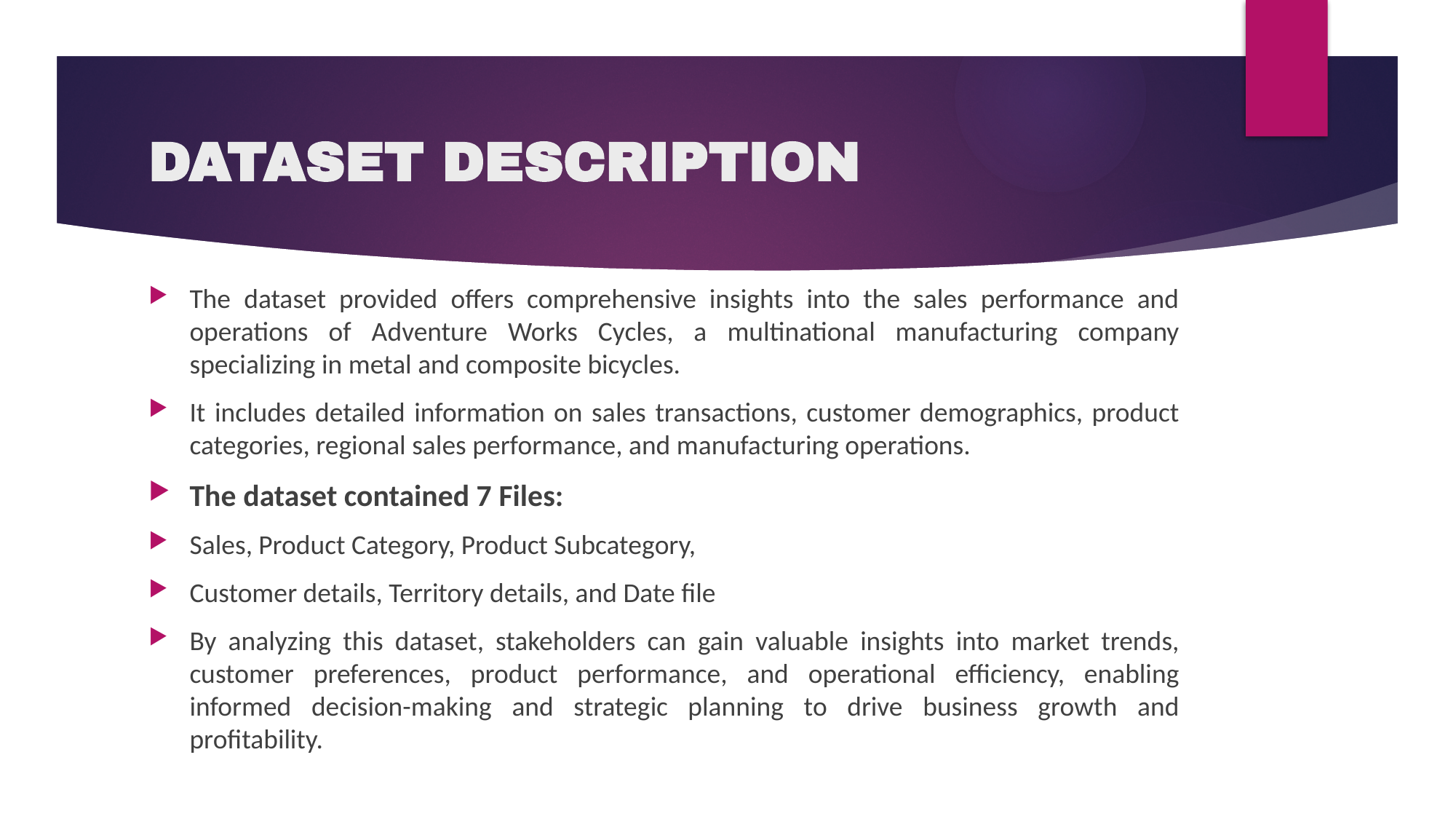

# DATASET DESCRIPTION
The dataset provided offers comprehensive insights into the sales performance and operations of Adventure Works Cycles, a multinational manufacturing company specializing in metal and composite bicycles.
It includes detailed information on sales transactions, customer demographics, product categories, regional sales performance, and manufacturing operations.
The dataset contained 7 Files:
Sales, Product Category, Product Subcategory,
Customer details, Territory details, and Date file
By analyzing this dataset, stakeholders can gain valuable insights into market trends, customer preferences, product performance, and operational efficiency, enabling informed decision-making and strategic planning to drive business growth and profitability.